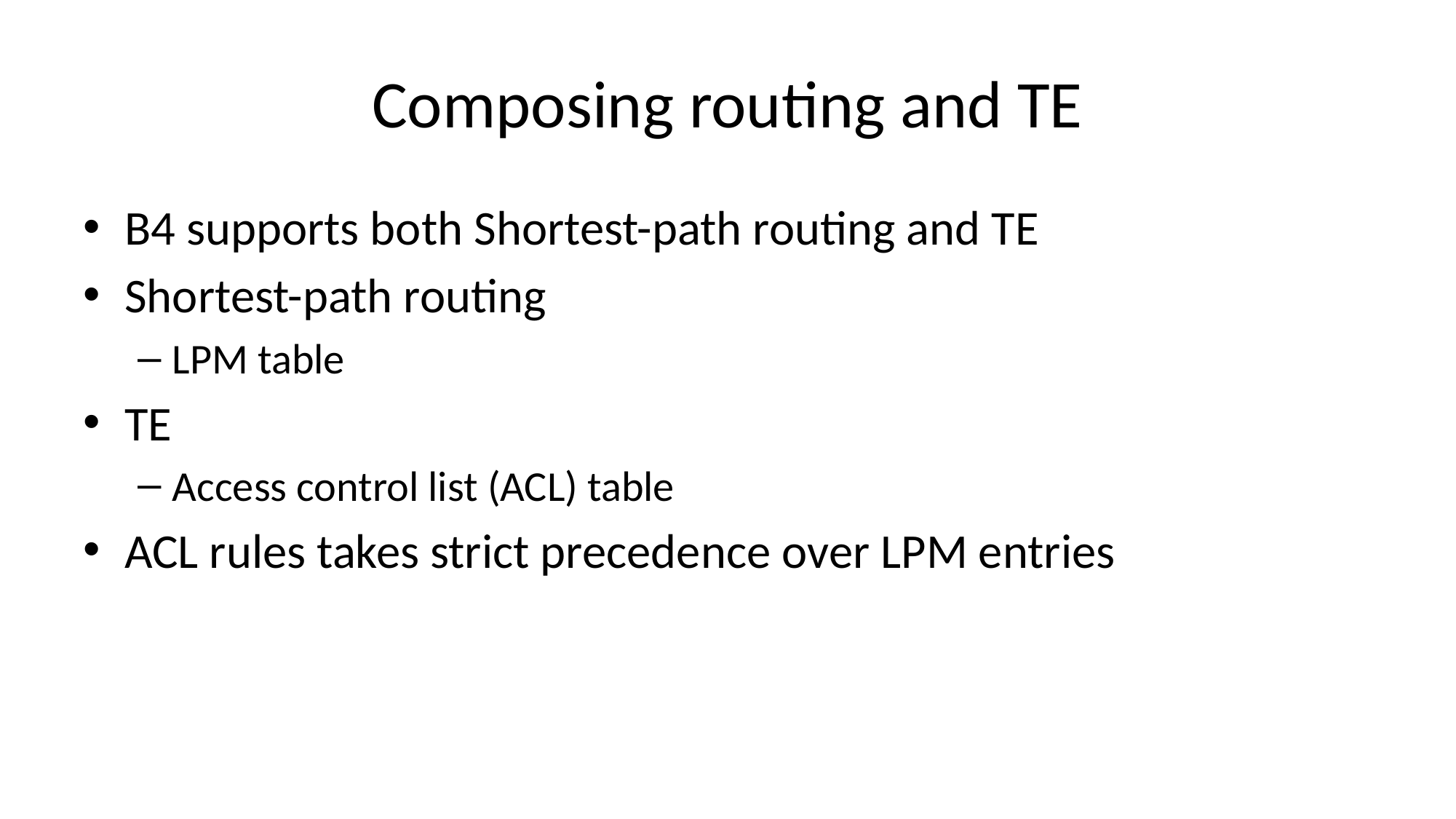

# Composing routing and TE
B4 supports both Shortest-path routing and TE
Shortest-path routing
LPM table
TE
Access control list (ACL) table
ACL rules takes strict precedence over LPM entries